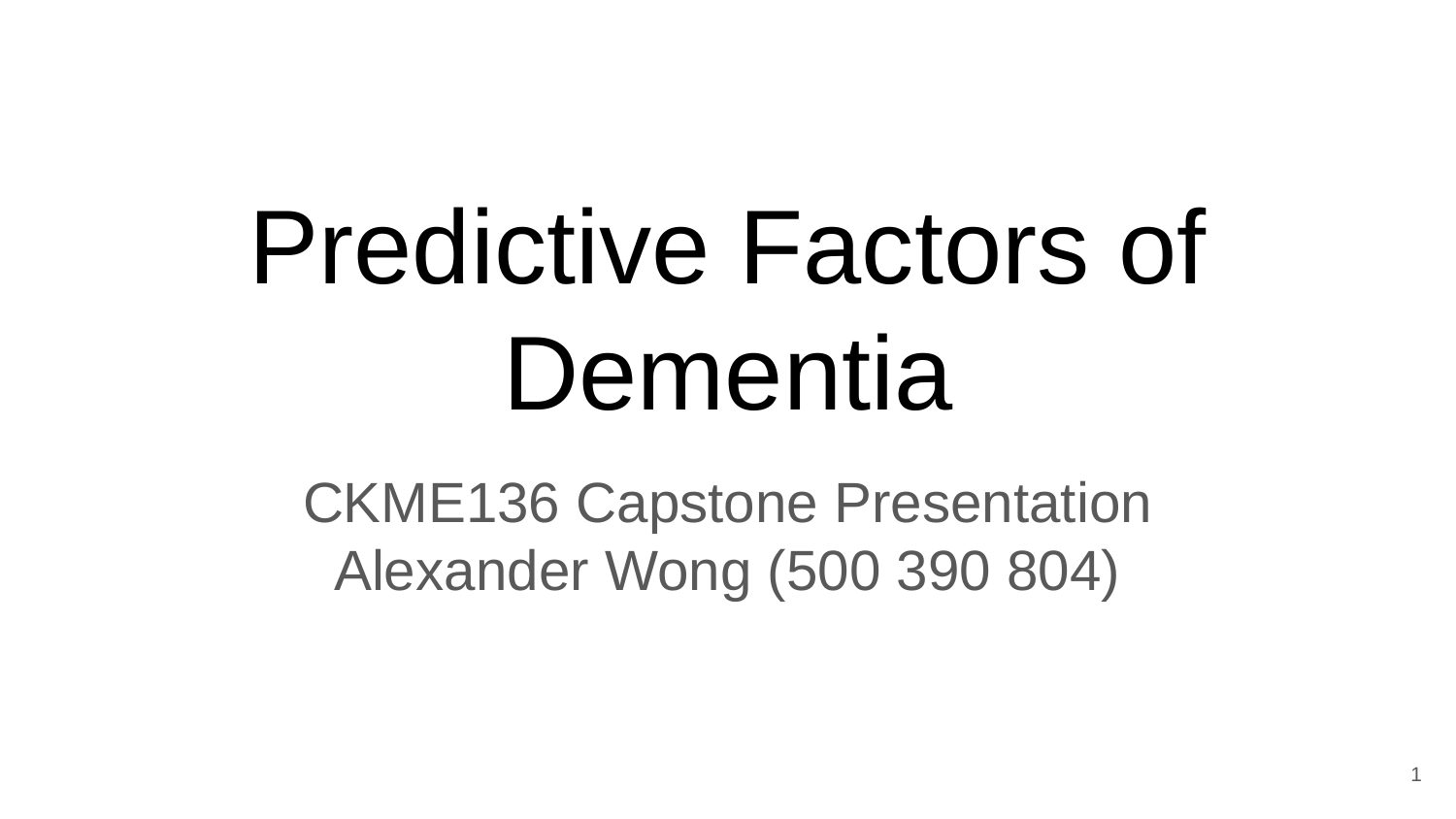

# Predictive Factors of Dementia
CKME136 Capstone Presentation
Alexander Wong (500 390 804)
1